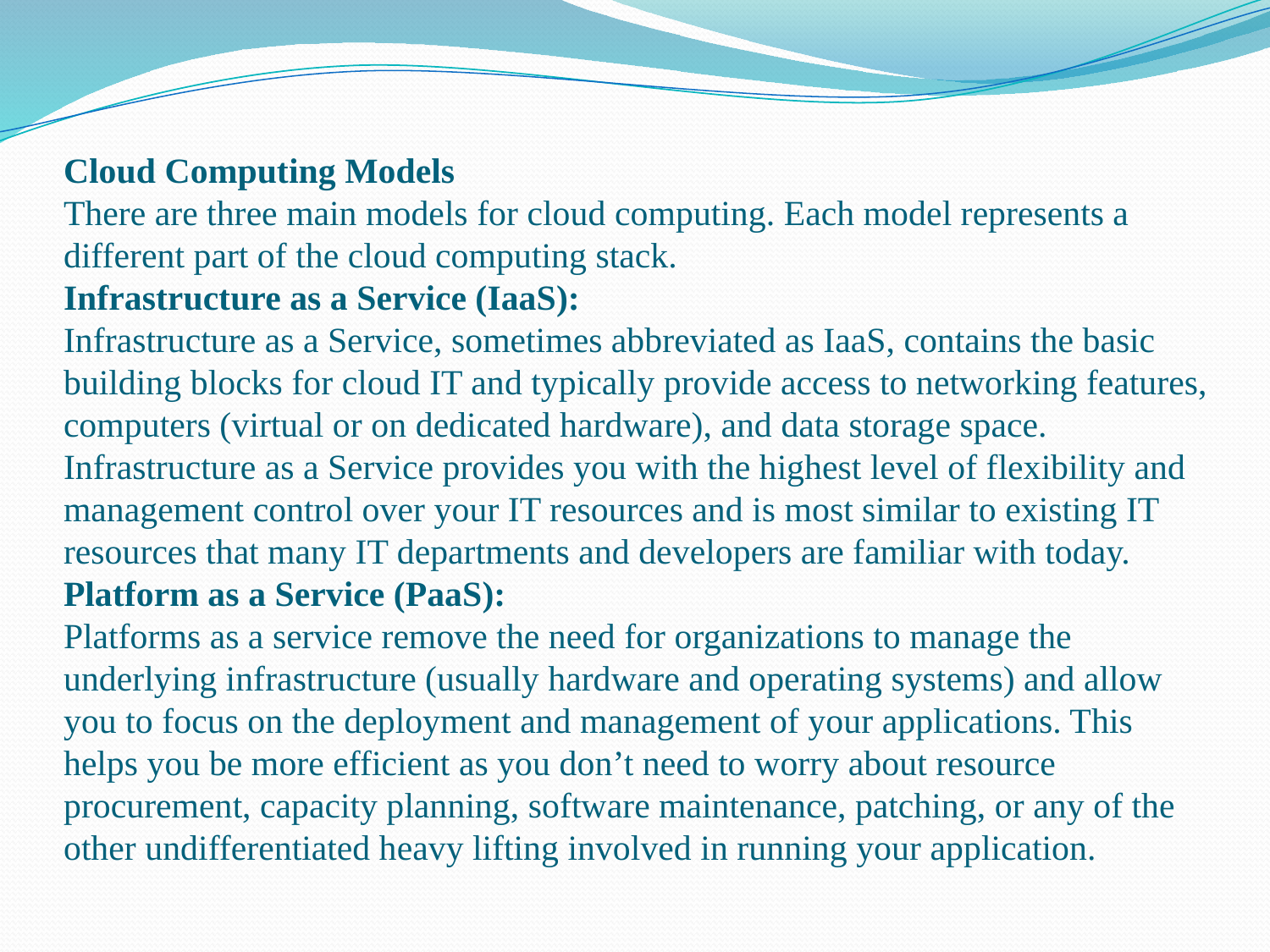

# Cloud Computing Models There are three main models for cloud computing. Each model represents a different part of the cloud computing stack. Infrastructure as a Service (IaaS): Infrastructure as a Service, sometimes abbreviated as IaaS, contains the basic building blocks for cloud IT and typically provide access to networking features, computers (virtual or on dedicated hardware), and data storage space. Infrastructure as a Service provides you with the highest level of flexibility and management control over your IT resources and is most similar to existing IT resources that many IT departments and developers are familiar with today. Platform as a Service (PaaS): Platforms as a service remove the need for organizations to manage the underlying infrastructure (usually hardware and operating systems) and allow you to focus on the deployment and management of your applications. This helps you be more efficient as you don’t need to worry about resource procurement, capacity planning, software maintenance, patching, or any of the other undifferentiated heavy lifting involved in running your application.